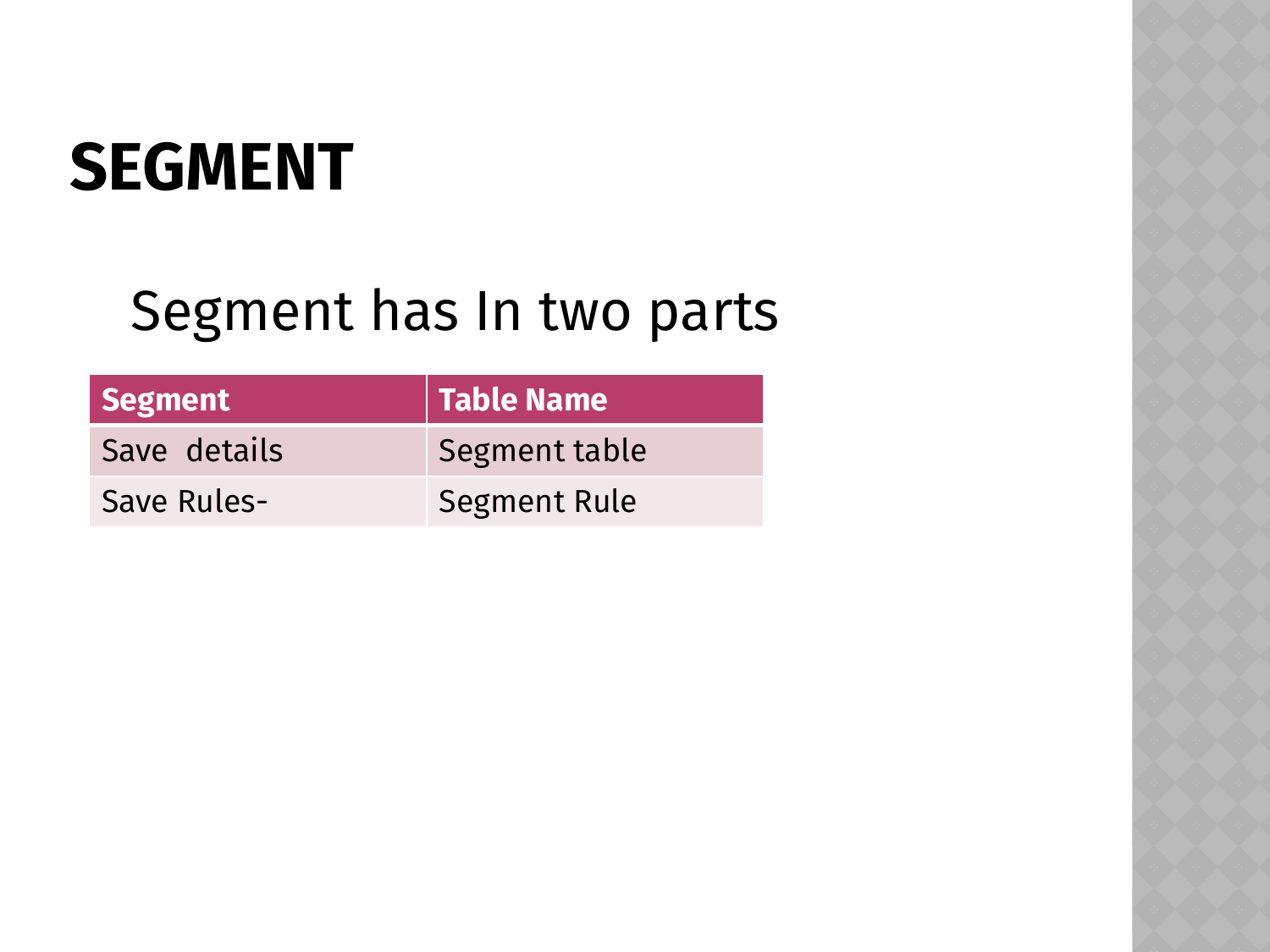

# Segment
Segment has In two parts

| Segment | Table Name |
| --- | --- |
| Save details | Segment table |
| Save Rules- | Segment Rule |